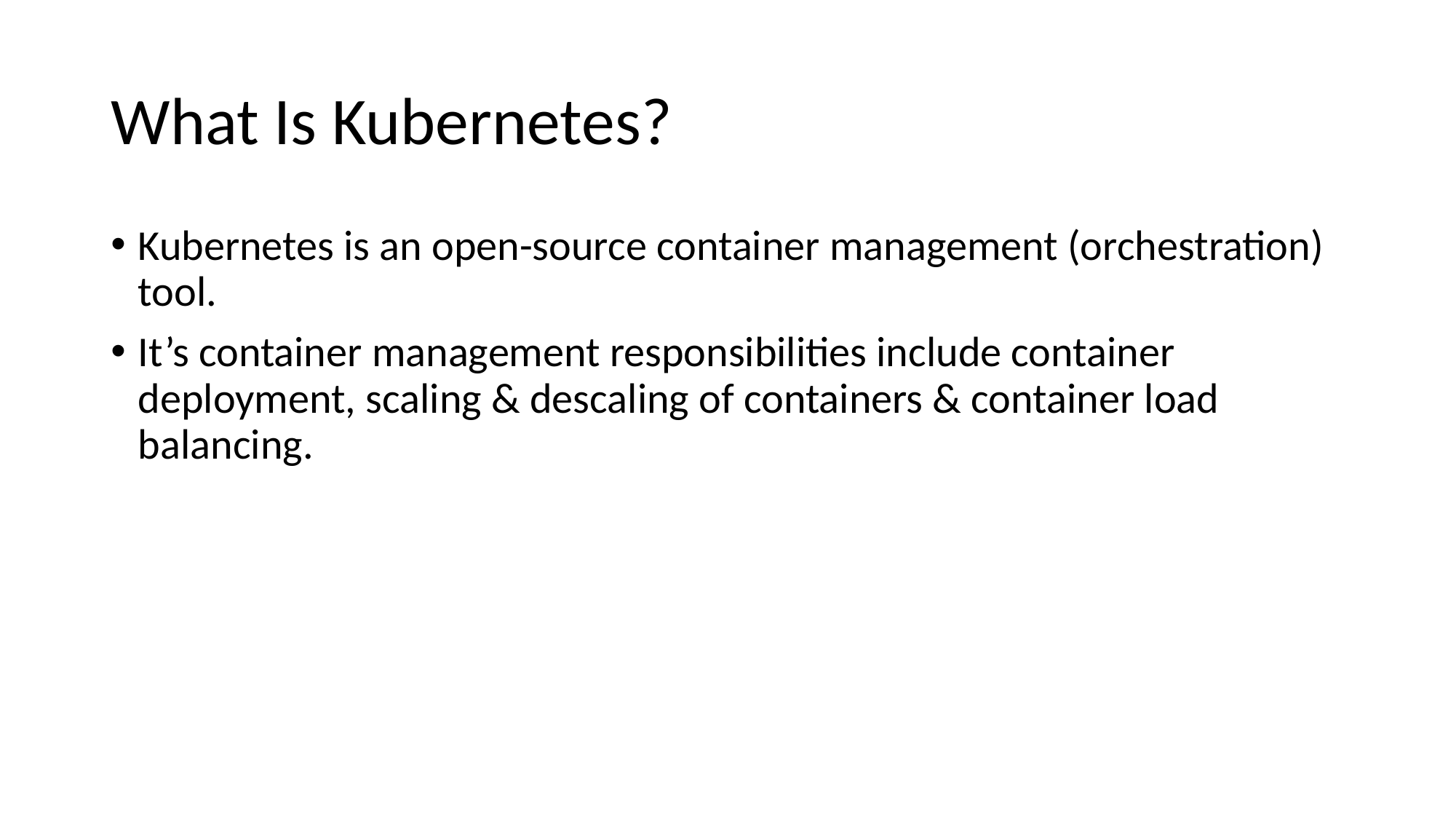

# What Is Kubernetes?
Kubernetes is an open-source container management (orchestration) tool.
It’s container management responsibilities include container deployment, scaling & descaling of containers & container load balancing.